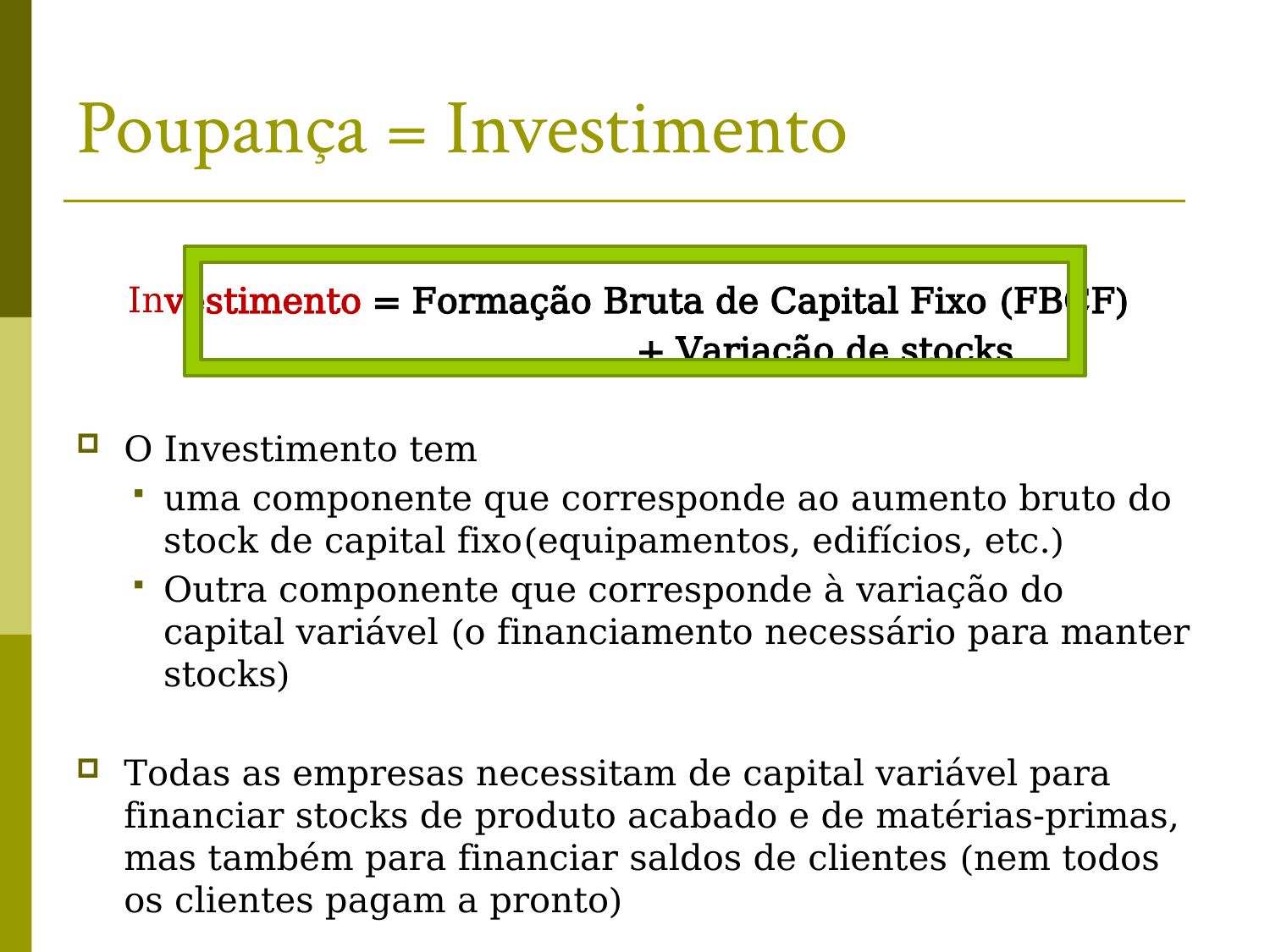

# Poupança = Investimento

Investimento = Formação Bruta de Capital Fixo (FBCF)
                                                  + Variação de stocks

O Investimento tem
uma componente que corresponde ao aumento bruto do stock de capital fixo(equipamentos, edifícios, etc.)
Outra componente que corresponde à variação do capital variável (o financiamento necessário para manter stocks)

Todas as empresas necessitam de capital variável para financiar stocks de produto acabado e de matérias-primas, mas também para financiar saldos de clientes (nem todos os clientes pagam a pronto)